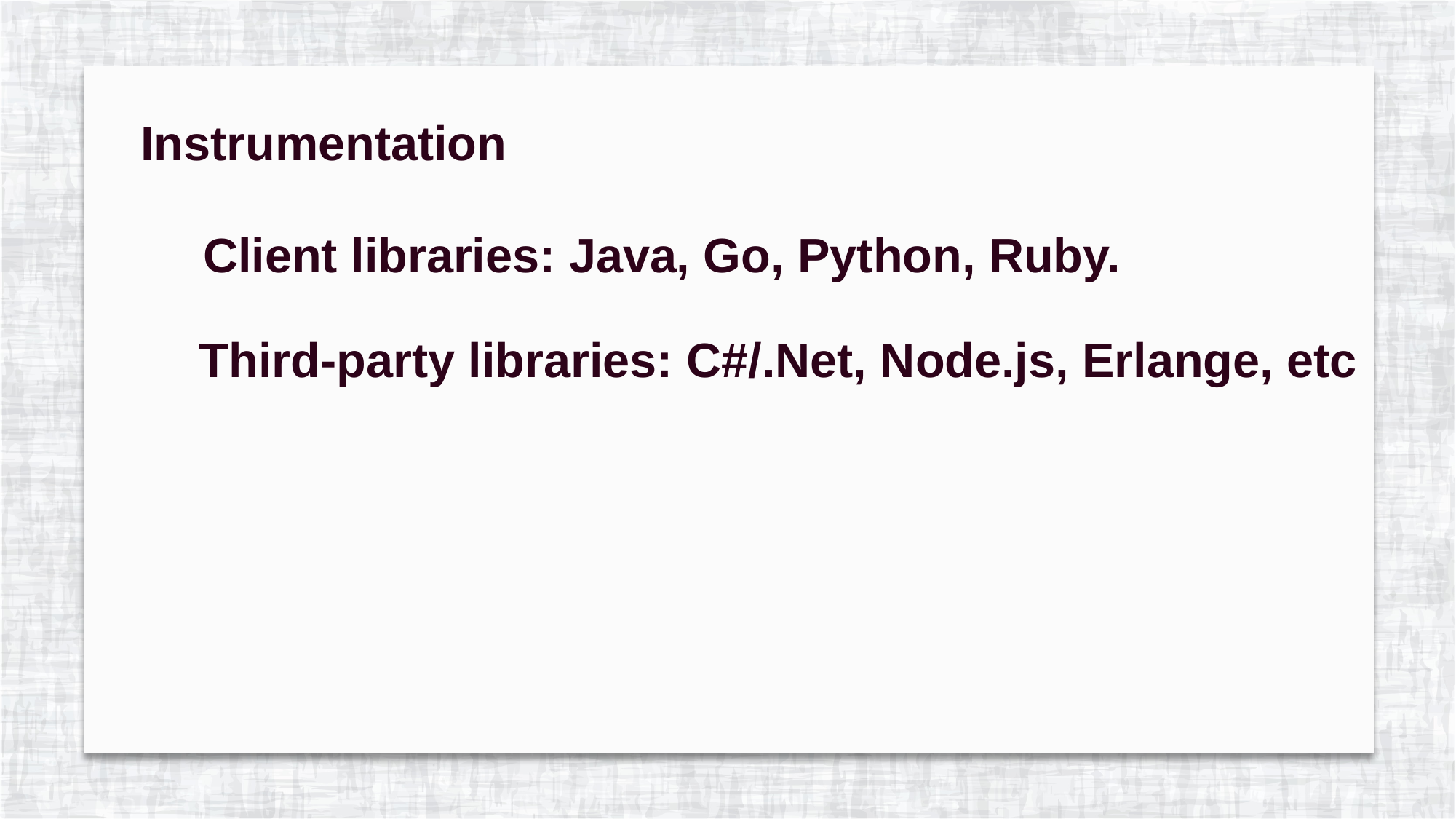

Instrumentation
Client libraries: Java, Go, Python, Ruby.
Third-party libraries: C#/.Net, Node.js, Erlange, etc